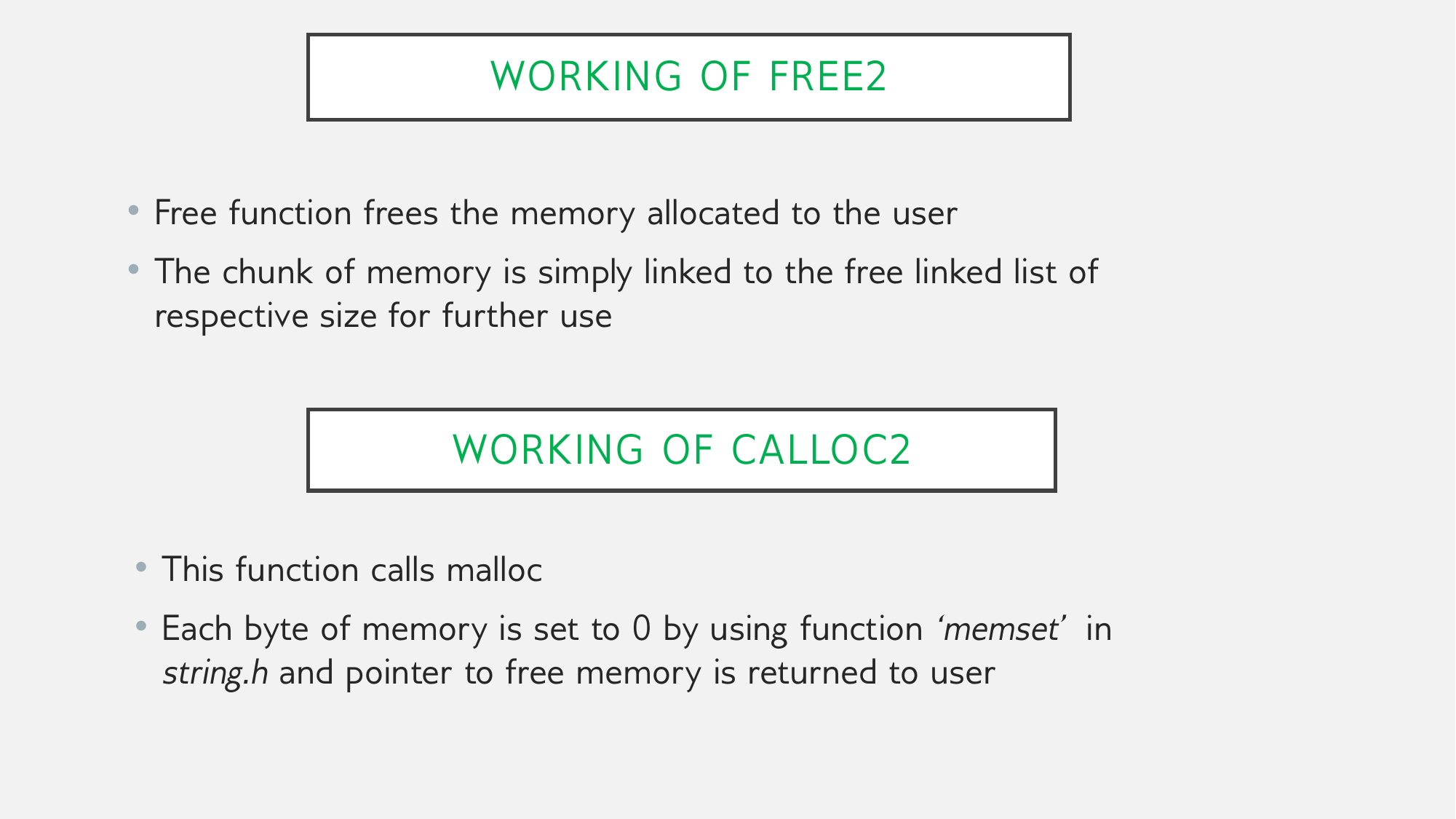

# WORKING OF FREE2
Free function frees the memory allocated to the user
The chunk of memory is simply linked to the free linked list of respective size for further use
WORKING OF CALLOC2
This function calls malloc
Each byte of memory is set to 0 by using function ‘memset’  in string.h and pointer to free memory is returned to user